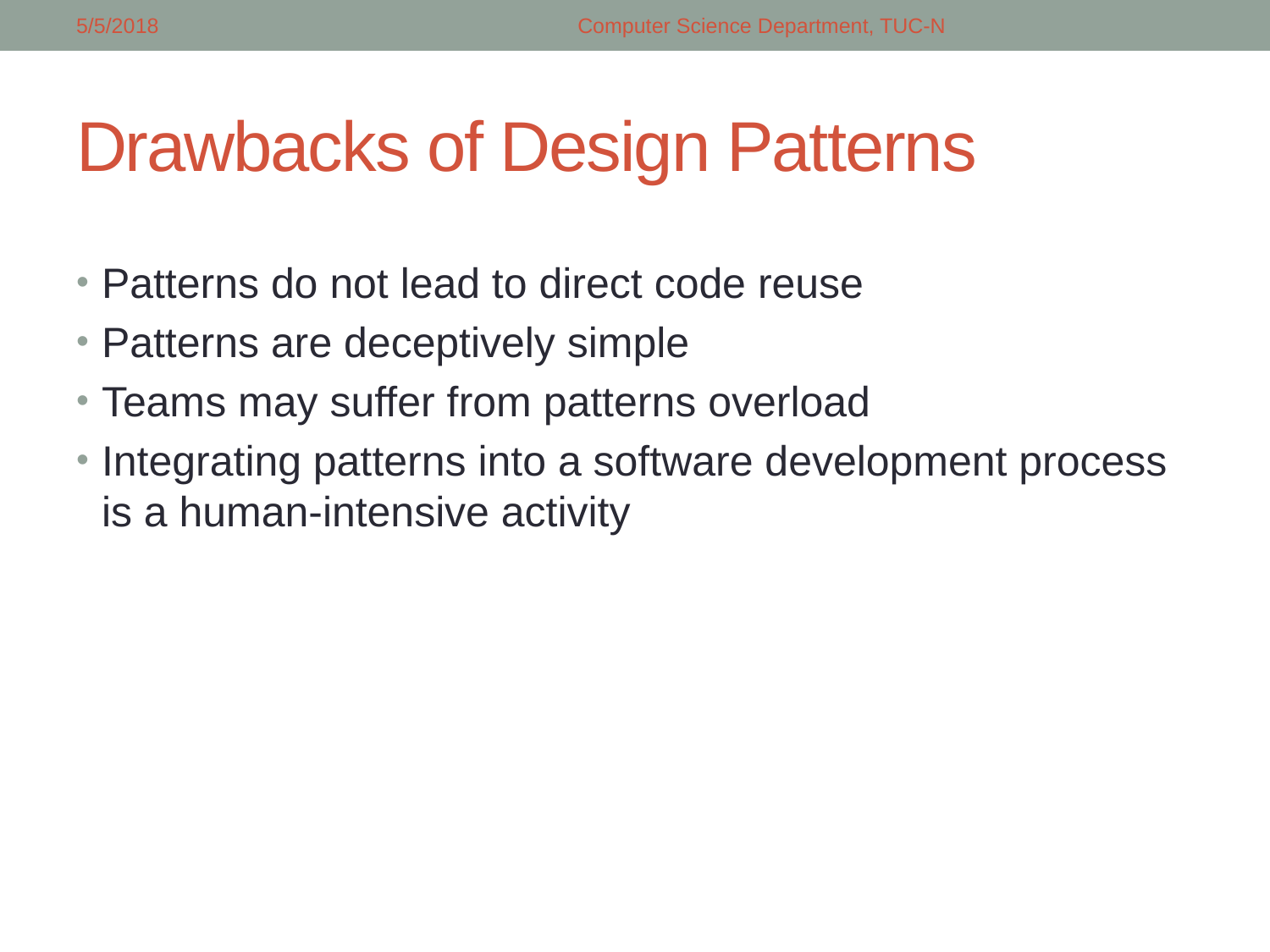

5/5/2018
Computer Science Department, TUC-N
# Drawbacks of Design Patterns
Patterns do not lead to direct code reuse
Patterns are deceptively simple
Teams may suffer from patterns overload
Integrating patterns into a software development process is a human-intensive activity